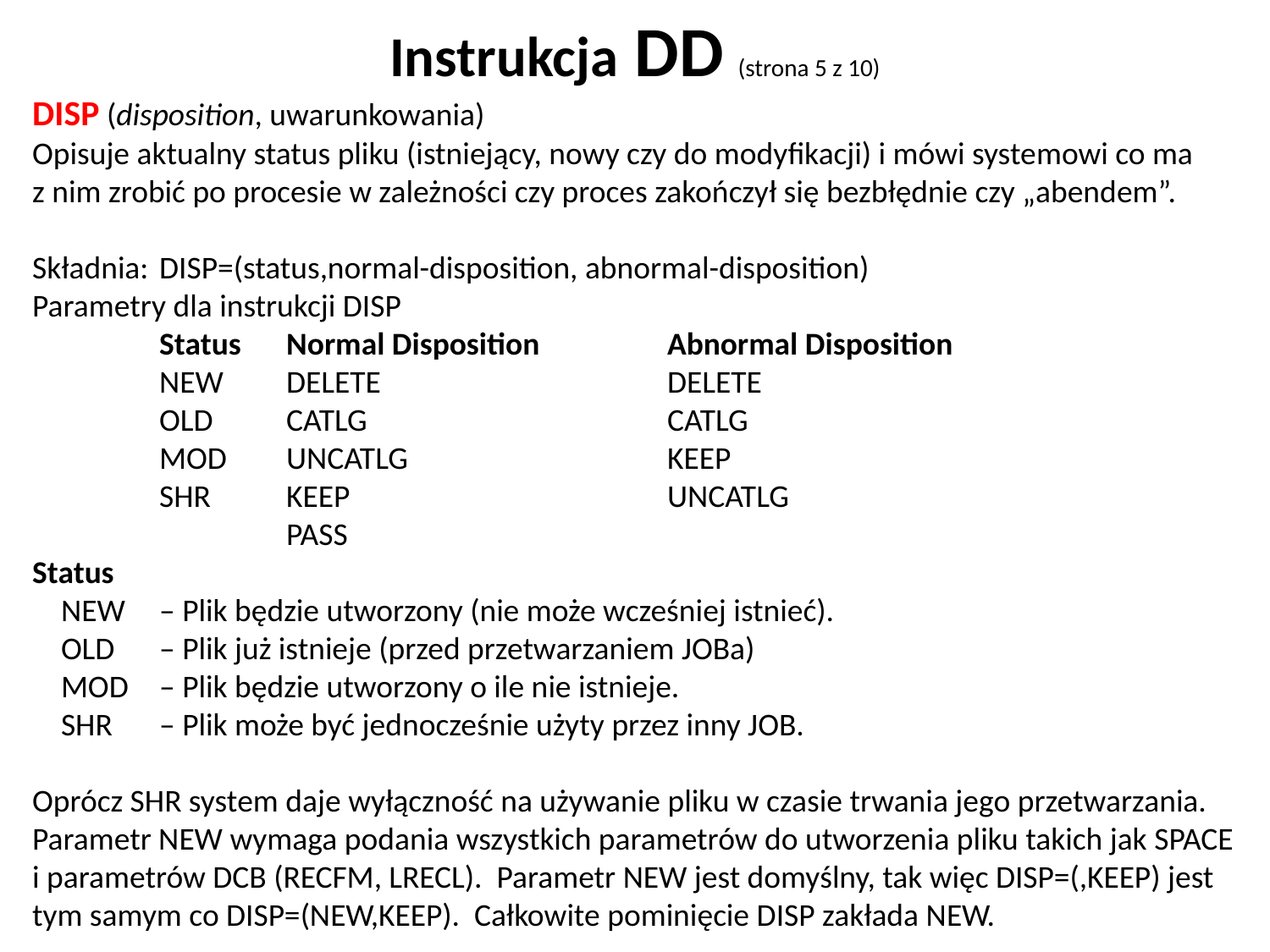

Instrukcja DD (strona 5 z 10)
DISP (disposition, uwarunkowania)
Opisuje aktualny status pliku (istniejący, nowy czy do modyfikacji) i mówi systemowi co ma
z nim zrobić po procesie w zależności czy proces zakończył się bezbłędnie czy „abendem”.

Składnia:	DISP=(status,normal-disposition, abnormal-disposition)
Parametry dla instrukcji DISP
	Status 	Normal Disposition 	Abnormal Disposition
	NEW 	DELETE 			DELETE
	OLD 	CATLG 			CATLG
	MOD 	UNCATLG 		KEEP
	SHR 	KEEP 			UNCATLG
		PASS
Status
    NEW	– Plik będzie utworzony (nie może wcześniej istnieć).
    OLD 	– Plik już istnieje (przed przetwarzaniem JOBa)
    MOD 	– Plik będzie utworzony o ile nie istnieje.
    SHR 	– Plik może być jednocześnie użyty przez inny JOB.

Oprócz SHR system daje wyłączność na używanie pliku w czasie trwania jego przetwarzania.
Parametr NEW wymaga podania wszystkich parametrów do utworzenia pliku takich jak SPACE i parametrów DCB (RECFM, LRECL).  Parametr NEW jest domyślny, tak więc DISP=(,KEEP) jest tym samym co DISP=(NEW,KEEP).  Całkowite pominięcie DISP zakłada NEW.